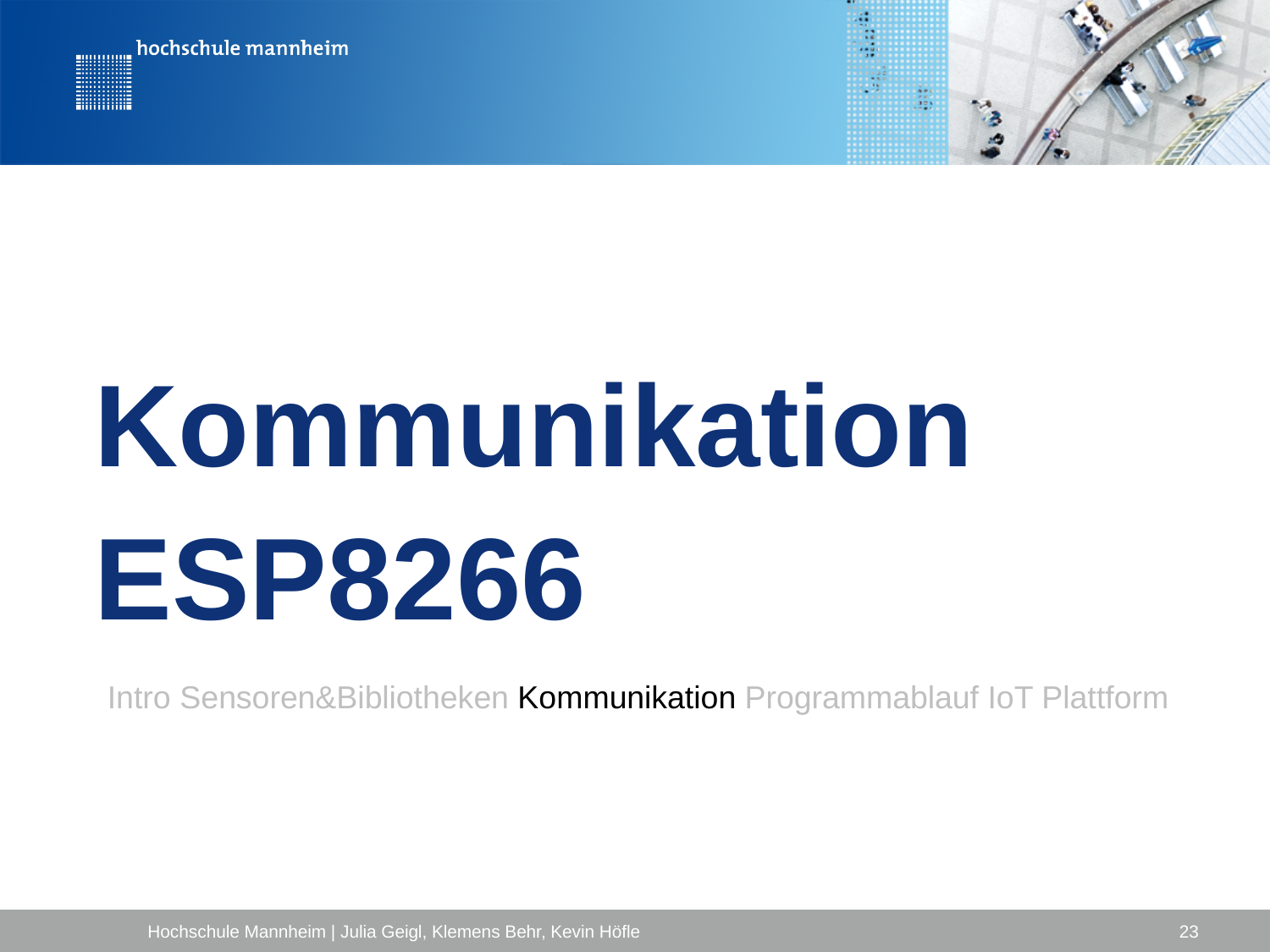

# Kommunikation  ESP8266
Intro Sensoren&Bibliotheken Kommunikation Programmablauf IoT Plattform
Hochschule Mannheim | Julia Geigl, Klemens Behr, Kevin Höfle
23